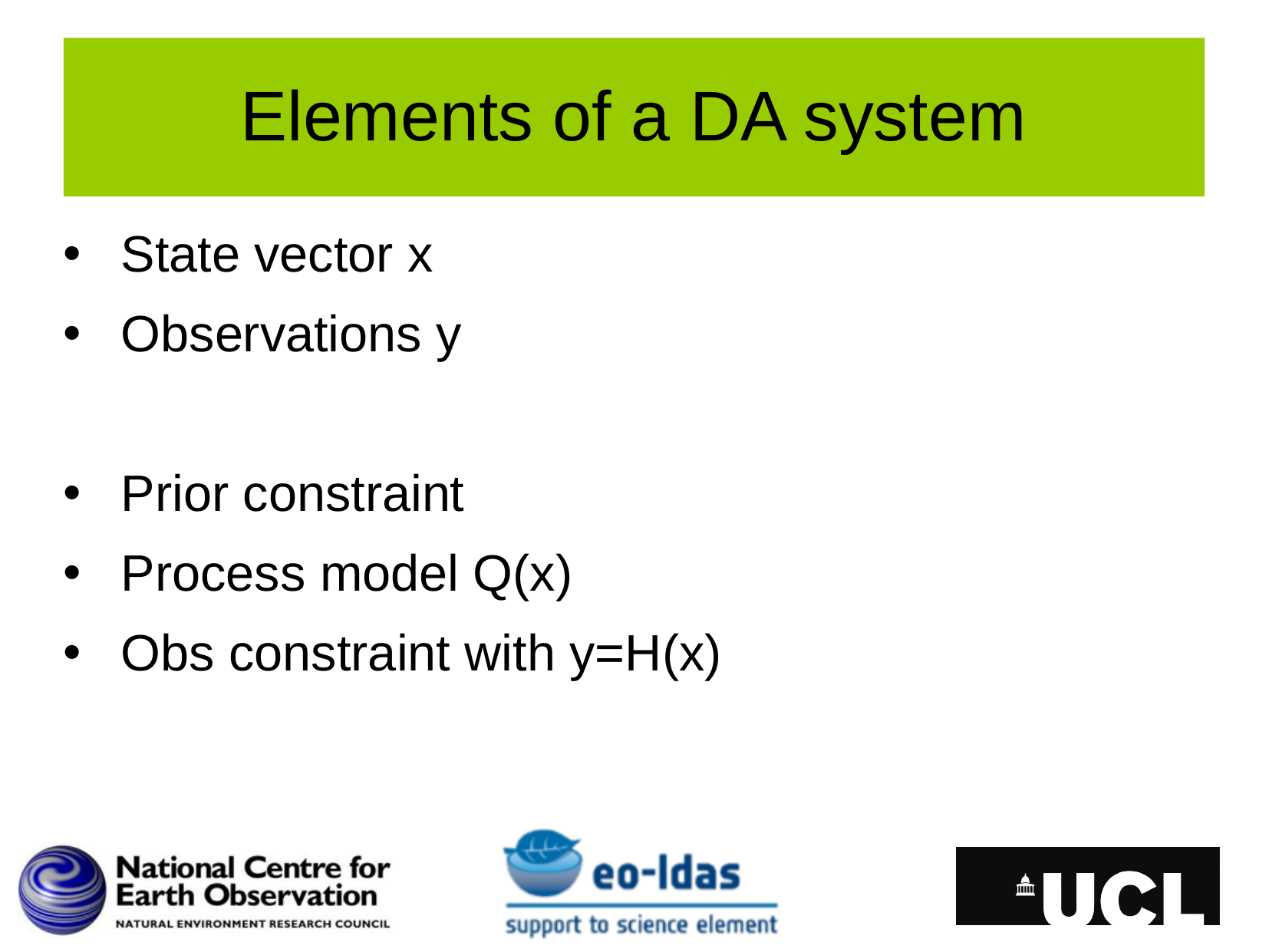

# Elements of a DA system
State vector x
Observations y

Prior constraint
Process model Q(x)
Obs constraint with y=H(x)